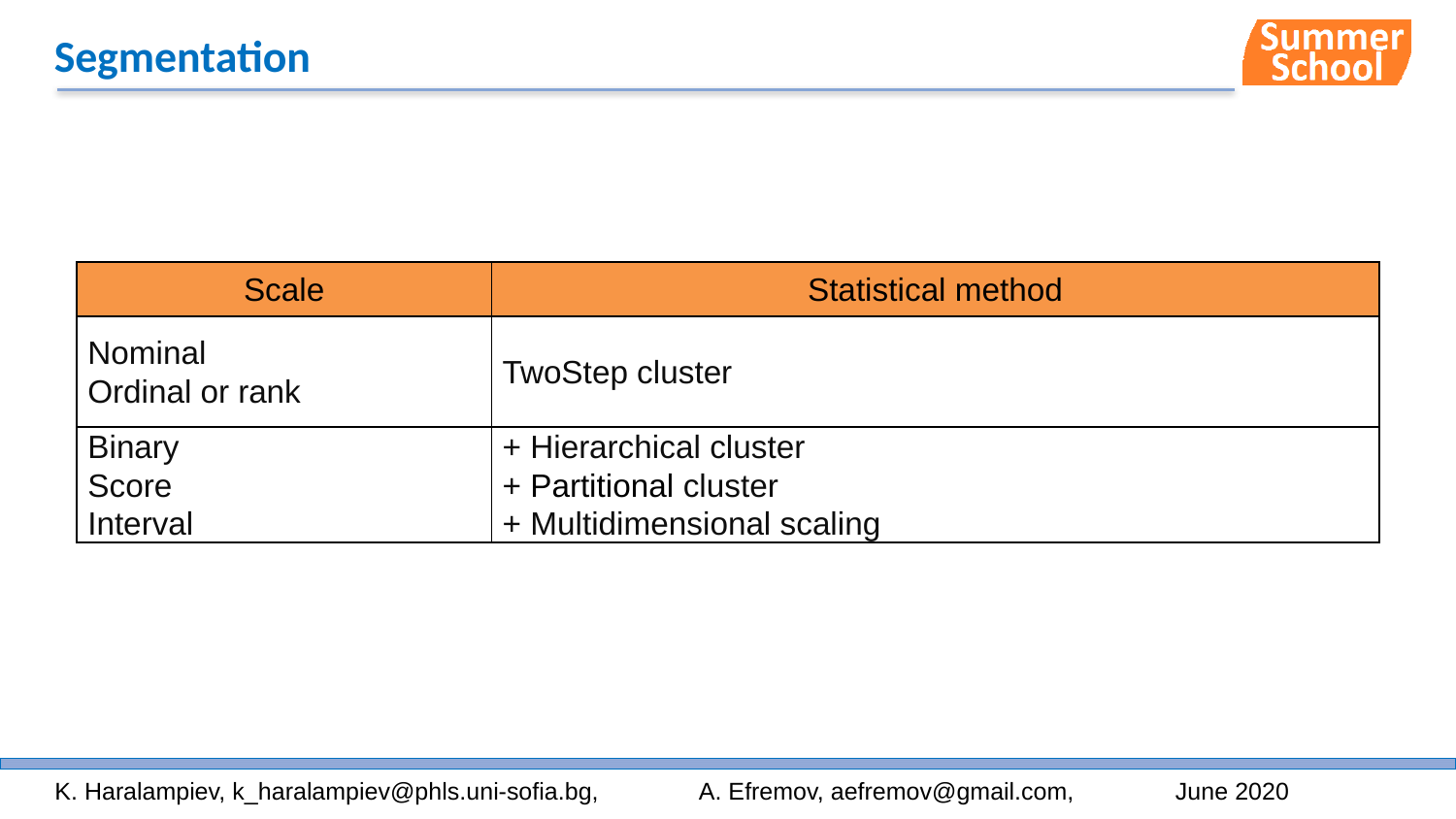

# Segmentation
| Scale | Statistical method |
| --- | --- |
| Nominal Ordinal or rank | TwoStep cluster |
| Binary Score Interval | + Hierarchical cluster + Partitional cluster + Multidimensional scaling |
26